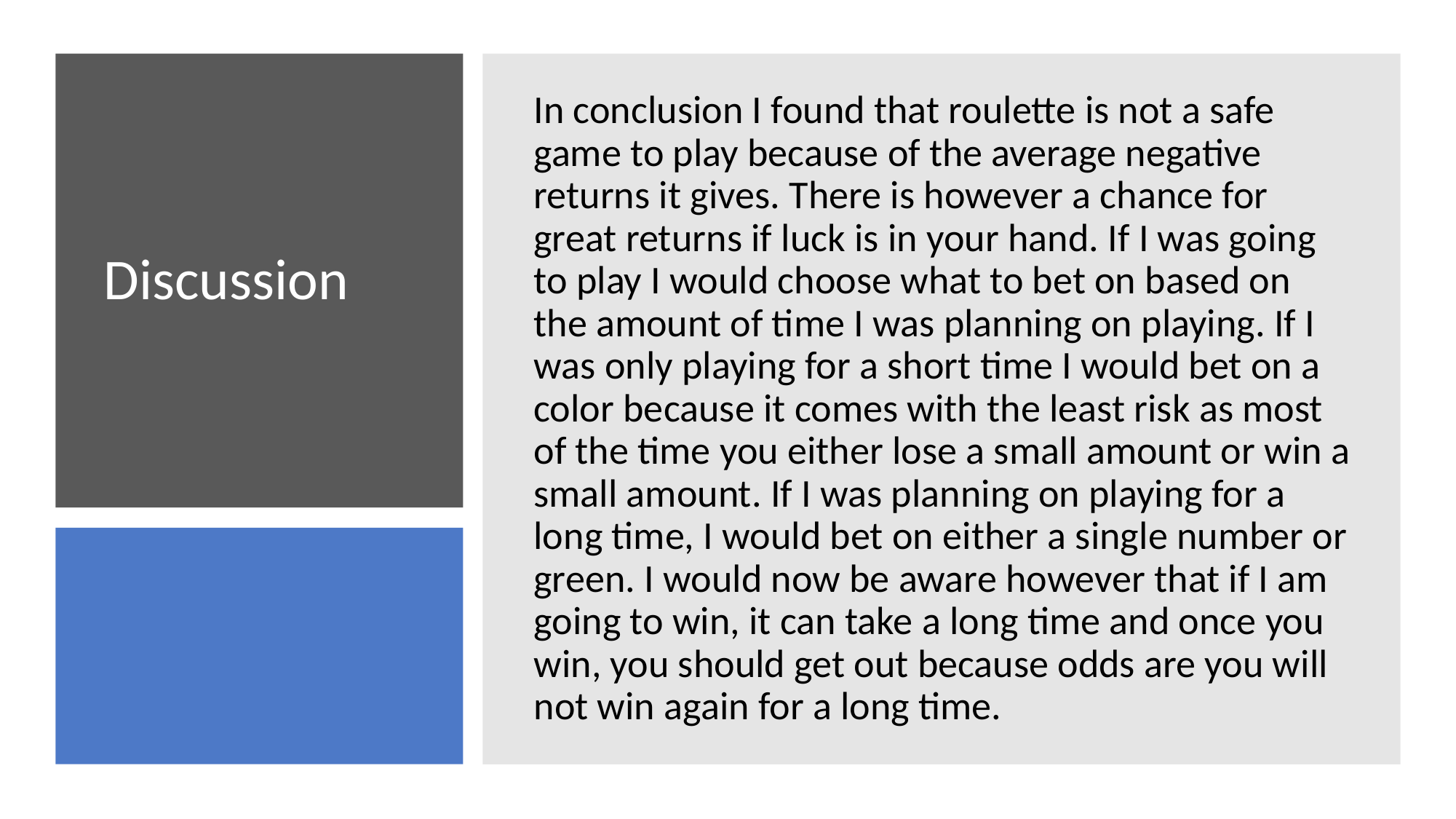

In conclusion I found that roulette is not a safe game to play because of the average negative returns it gives. There is however a chance for great returns if luck is in your hand. If I was going to play I would choose what to bet on based on the amount of time I was planning on playing. If I was only playing for a short time I would bet on a color because it comes with the least risk as most of the time you either lose a small amount or win a small amount. If I was planning on playing for a long time, I would bet on either a single number or green. I would now be aware however that if I am going to win, it can take a long time and once you win, you should get out because odds are you will not win again for a long time.
# Discussion